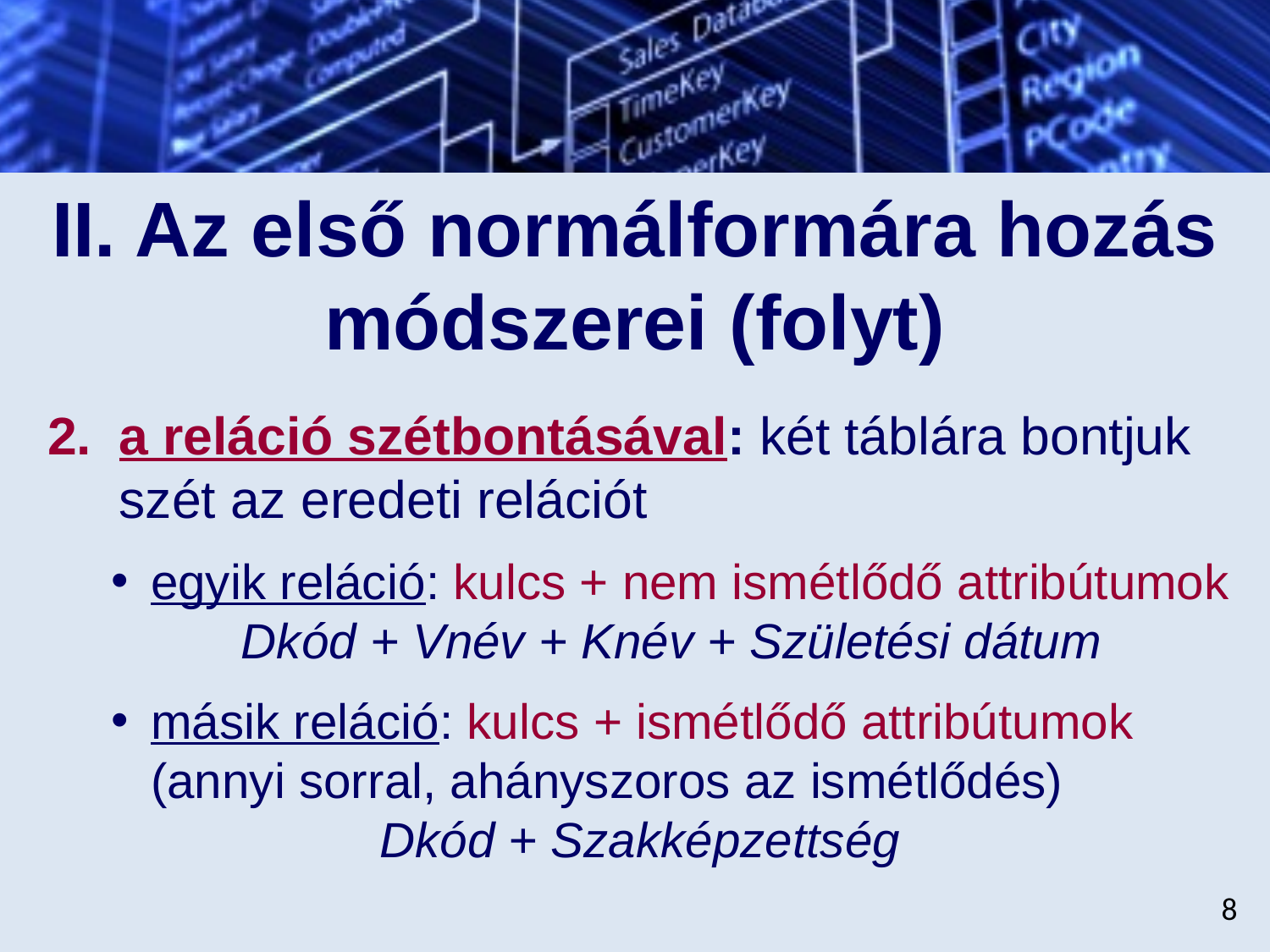

# II. Az első normálformára hozás módszerei (folyt)
a reláció szétbontásával: két táblára bontjuk szét az eredeti relációt
egyik reláció: kulcs + nem ismétlődő attribútumok
Dkód + Vnév + Knév + Születési dátum
másik reláció: kulcs + ismétlődő attribútumok (annyi sorral, ahányszoros az ismétlődés)
Dkód + Szakképzettség
8